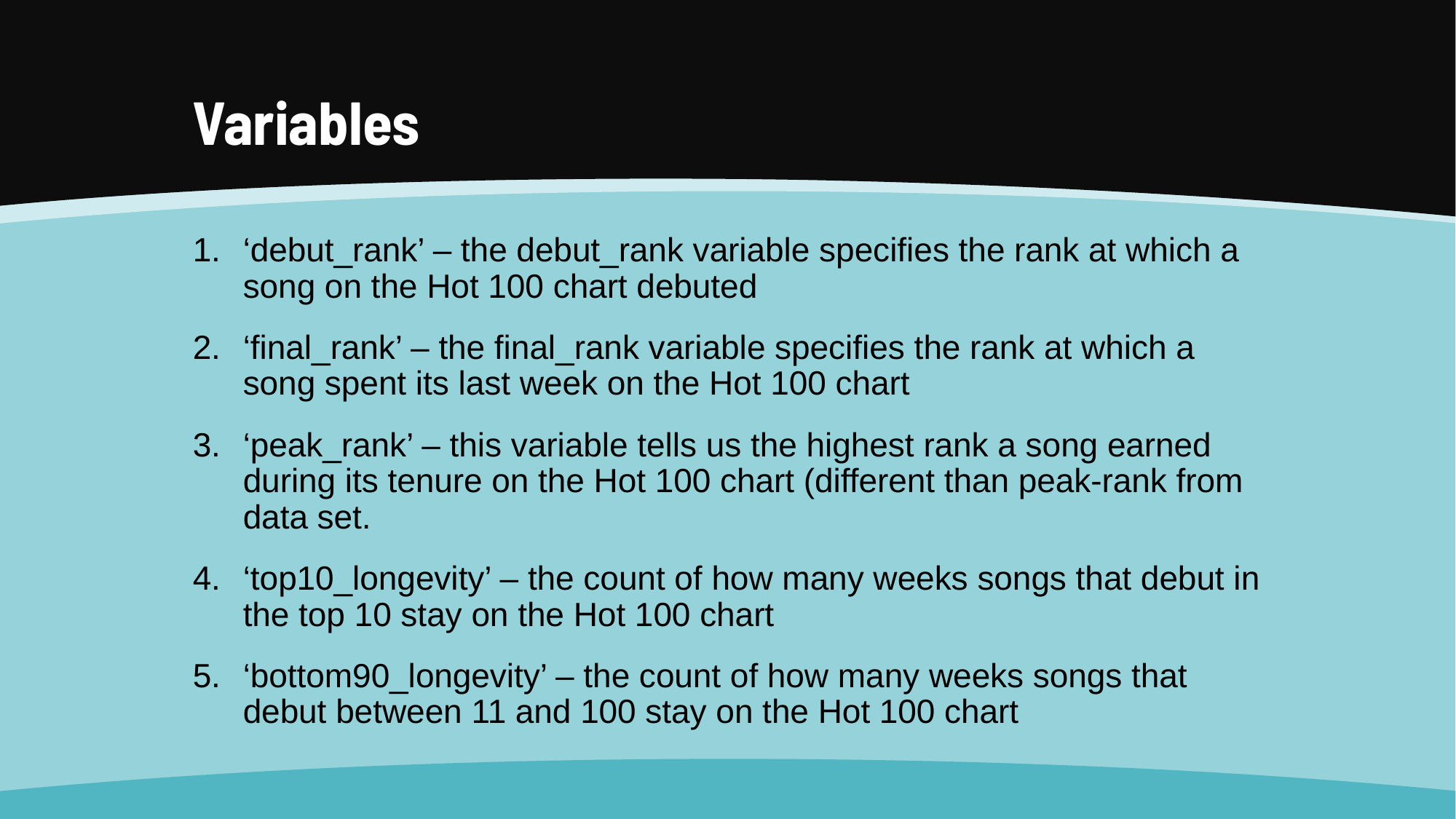

# Variables
‘debut_rank’ – the debut_rank variable specifies the rank at which a song on the Hot 100 chart debuted
‘final_rank’ – the final_rank variable specifies the rank at which a song spent its last week on the Hot 100 chart
‘peak_rank’ – this variable tells us the highest rank a song earned during its tenure on the Hot 100 chart (different than peak-rank from data set.
‘top10_longevity’ – the count of how many weeks songs that debut in the top 10 stay on the Hot 100 chart
‘bottom90_longevity’ – the count of how many weeks songs that debut between 11 and 100 stay on the Hot 100 chart